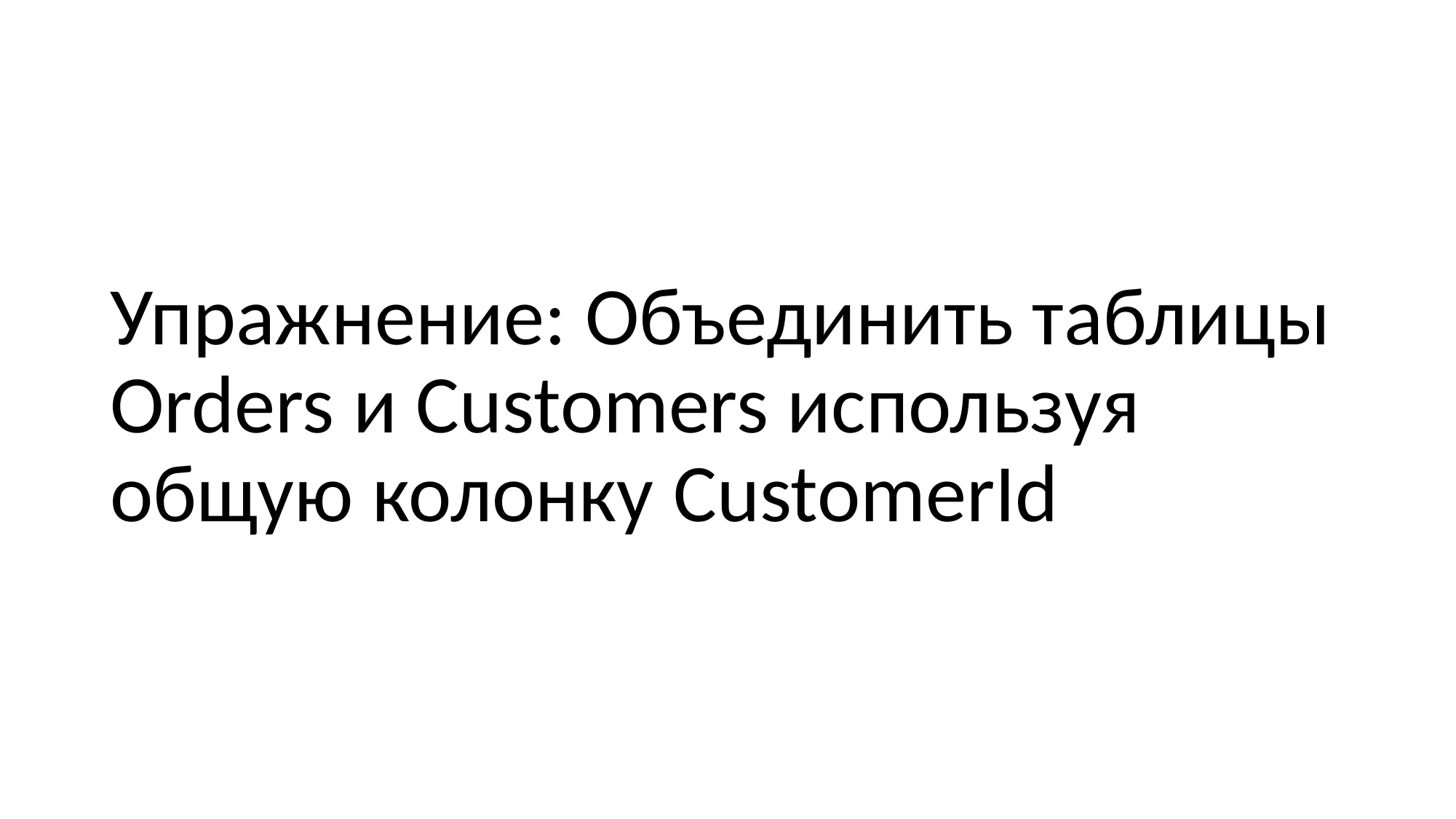

# Упражнение: Объединить таблицы Orders и Customers используя общую колонку CustomerId